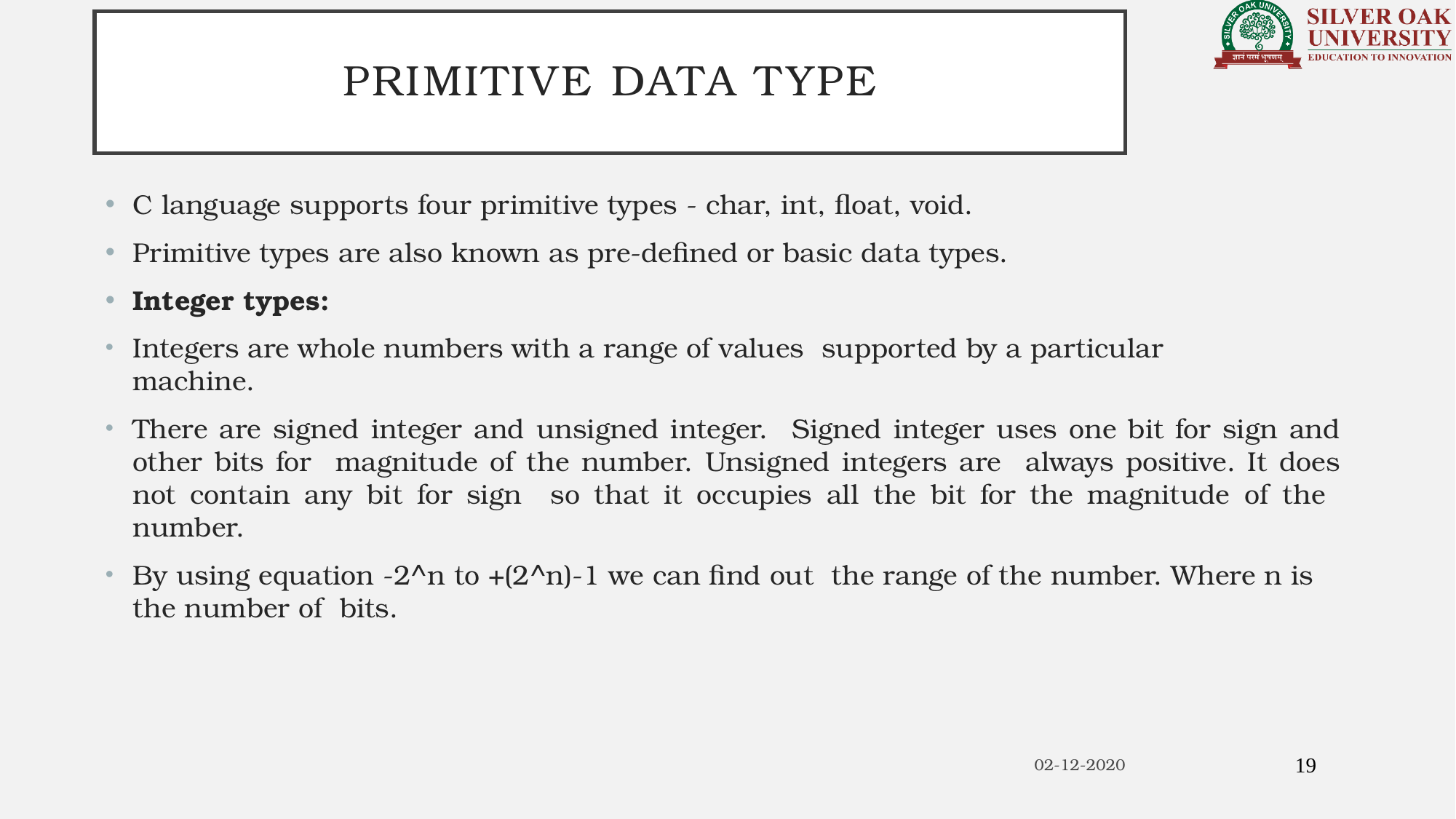

# Primitive data type
C language supports four primitive types - char, int, float, void.
Primitive types are also known as pre-defined or basic data types.
Integer types:
Integers are whole numbers with a range of values  supported by a particular machine.
There are signed integer and unsigned integer.  Signed integer uses one bit for sign and other bits for  magnitude of the number. Unsigned integers are  always positive. It does not contain any bit for sign  so that it occupies all the bit for the magnitude of the  number.
By using equation -2^n to +(2^n)-1 we can find out  the range of the number. Where n is the number of  bits.

19
02-12-2020